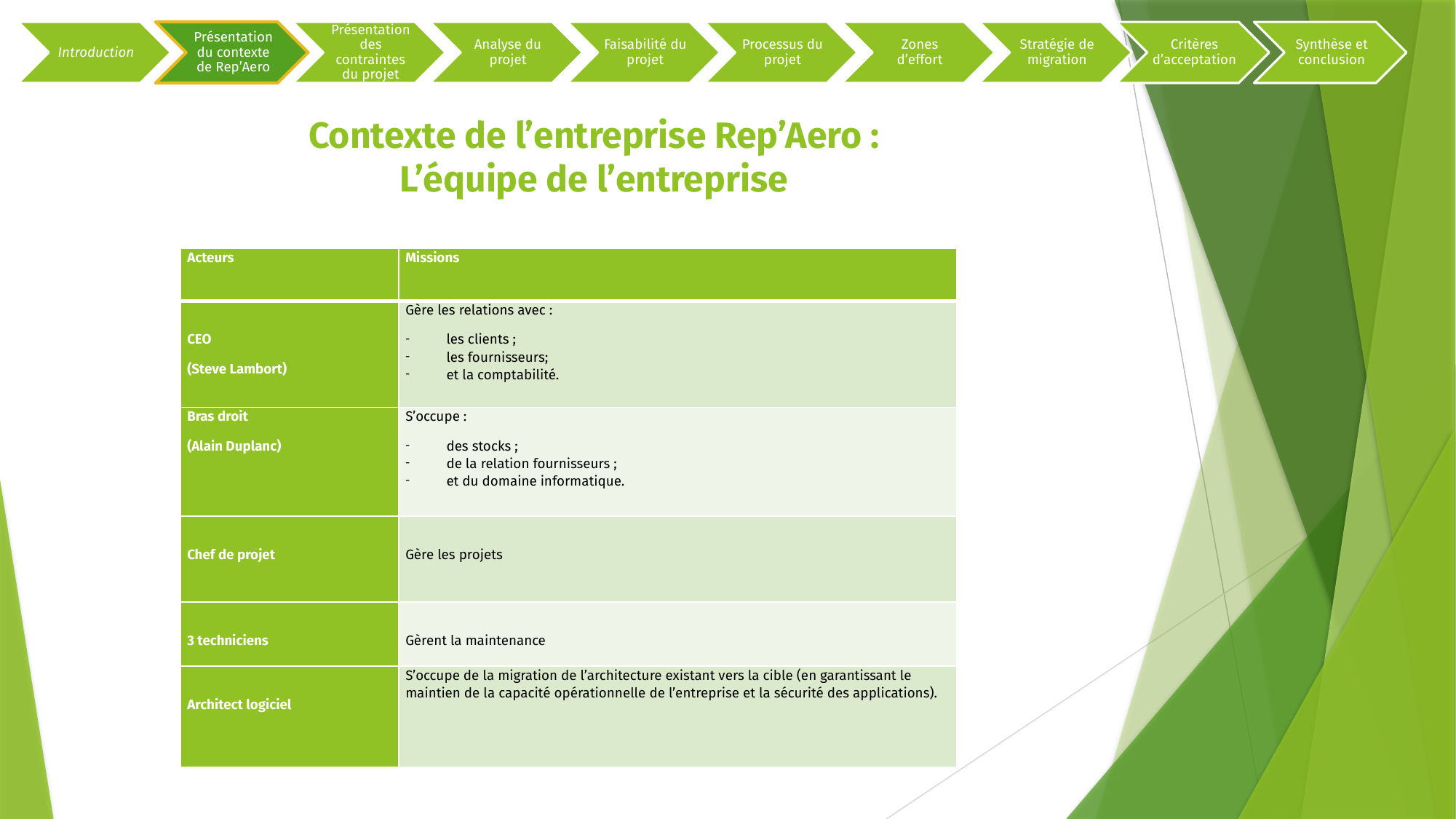

Introduction
Présentation du contexte de Rep’Aero
Présentation des contraintes du projet
Analyse du projet
Faisabilité du projet
Processus du projet
Zones d’effort
Stratégie de migration
Critères d’acceptation
Synthèse et conclusion
# Contexte de l’entreprise Rep’Aero : L’équipe de l’entreprise

| Acteurs | Missions |
| --- | --- |
| CEO (Steve Lambort) | Gère les relations avec : les clients ; les fournisseurs; et la comptabilité. |
| Bras droit (Alain Duplanc) | S’occupe : des stocks ; de la relation fournisseurs ; et du domaine informatique. |
| Chef de projet | Gère les projets |
| 3 techniciens | Gèrent la maintenance |
| Architect logiciel | S’occupe de la migration de l’architecture existant vers la cible (en garantissant le maintien de la capacité opérationnelle de l’entreprise et la sécurité des applications). |